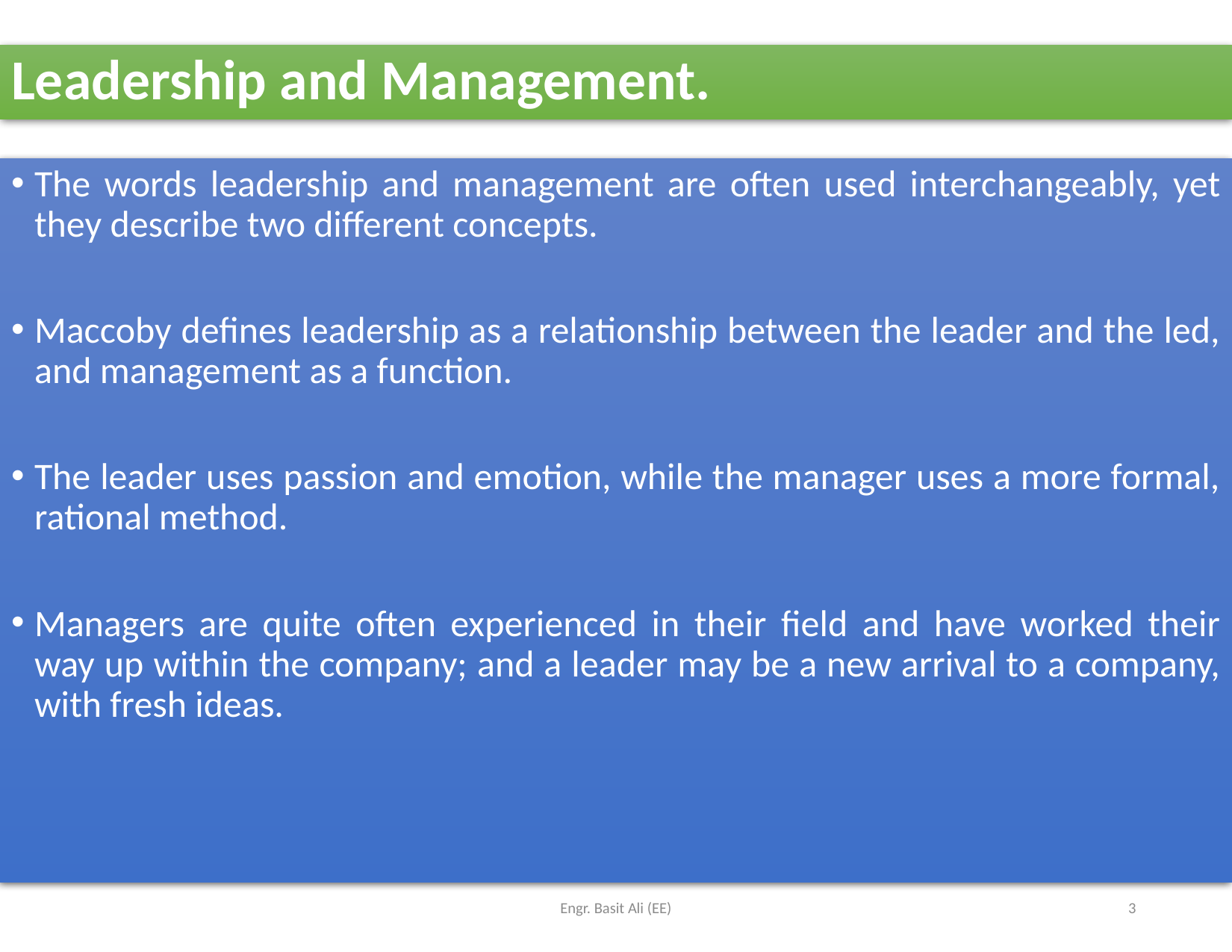

# Leadership and Management.
The words leadership and management are often used interchangeably, yet they describe two different concepts.

Maccoby defines leadership as a relationship between the leader and the led, and management as a function.

The leader uses passion and emotion, while the manager uses a more formal, rational method.

Managers are quite often experienced in their field and have worked their way up within the company; and a leader may be a new arrival to a company, with fresh ideas.
Engr. Basit Ali (EE)
3